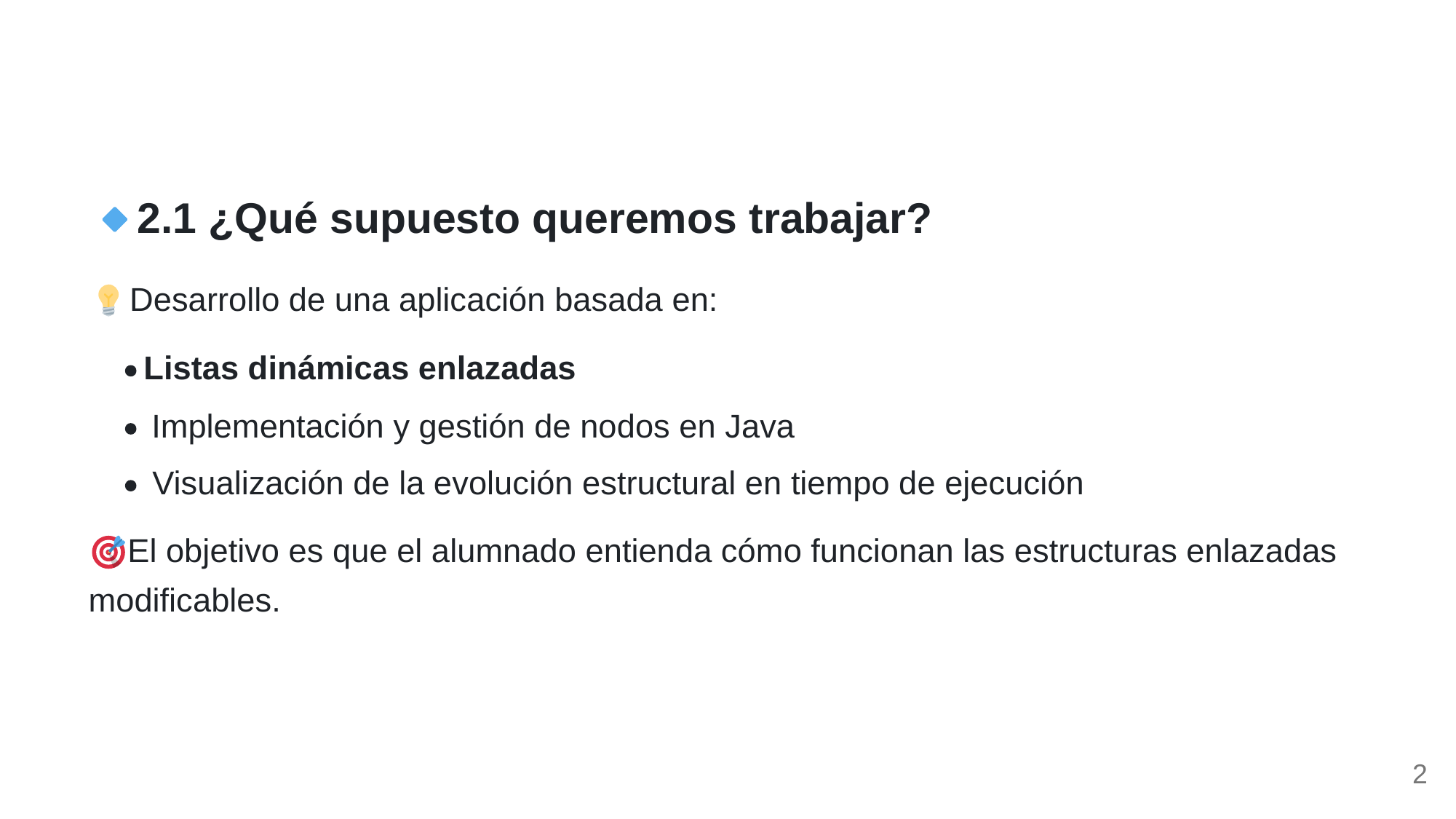

2.1 ¿Qué supuesto queremos trabajar?

 Desarrollo de una aplicación basada en:

Listas dinámicas enlazadas

Implementación y gestión de nodos en Java

Visualización de la evolución estructural en tiempo de ejecución

 El objetivo es que el alumnado entienda cómo funcionan las estructuras enlazadas

modificables.
2